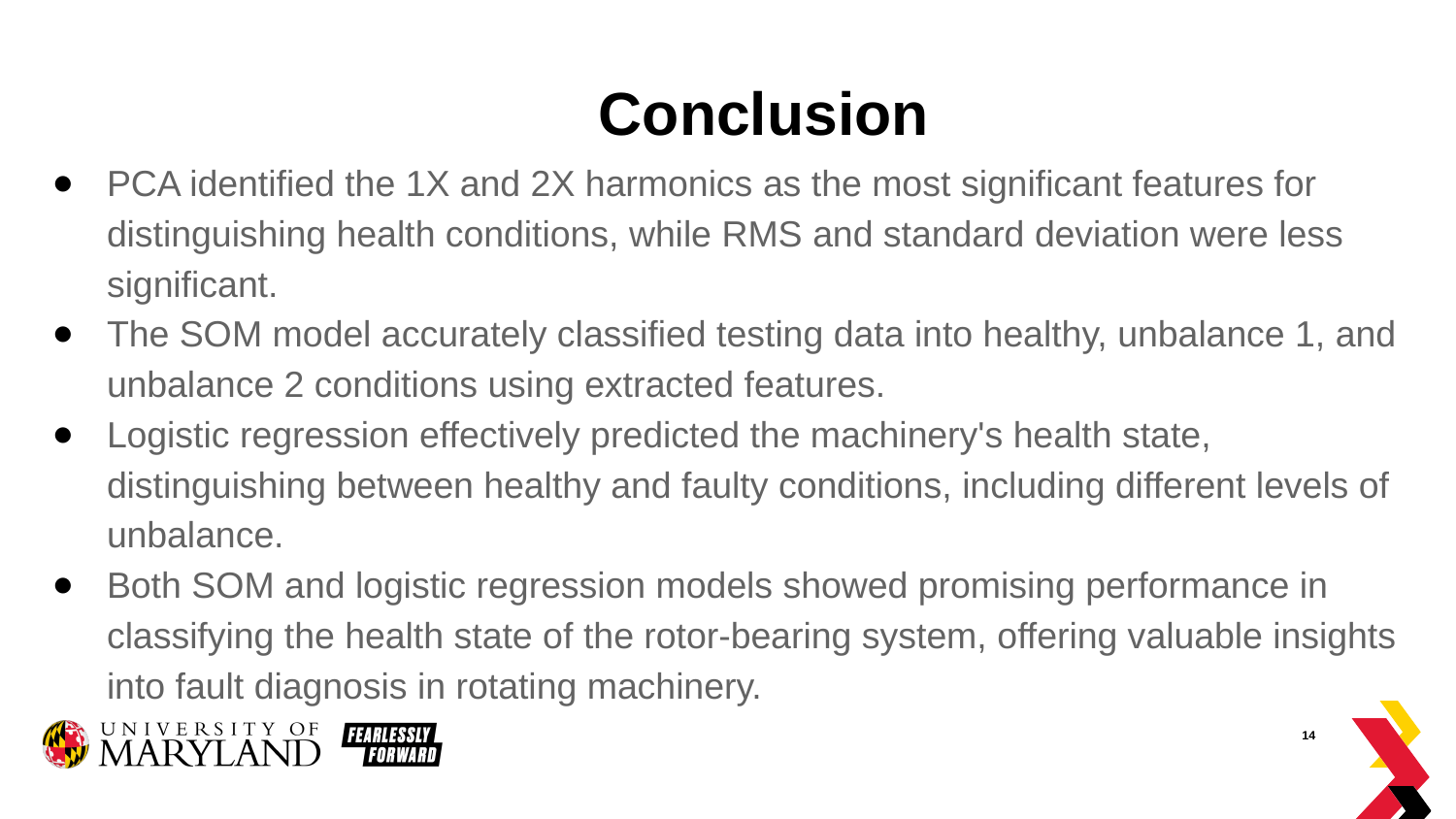

# Conclusion
PCA identified the 1X and 2X harmonics as the most significant features for distinguishing health conditions, while RMS and standard deviation were less significant.
The SOM model accurately classified testing data into healthy, unbalance 1, and unbalance 2 conditions using extracted features.
Logistic regression effectively predicted the machinery's health state, distinguishing between healthy and faulty conditions, including different levels of unbalance.
Both SOM and logistic regression models showed promising performance in classifying the health state of the rotor-bearing system, offering valuable insights into fault diagnosis in rotating machinery.
14